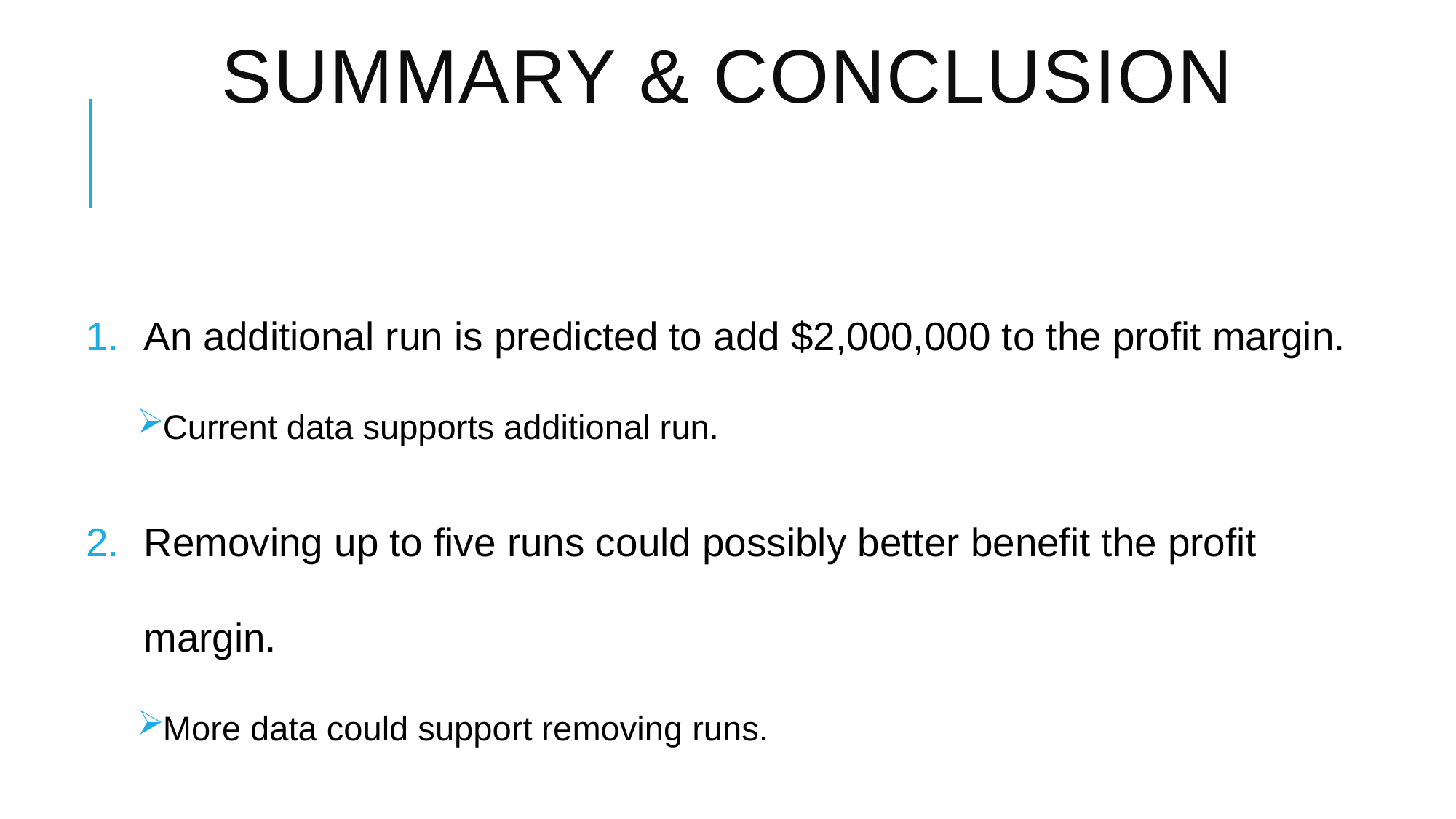

# summary & conclusion
An additional run is predicted to add $2,000,000 to the profit margin.
Current data supports additional run.
Removing up to five runs could possibly better benefit the profit margin.
More data could support removing runs.